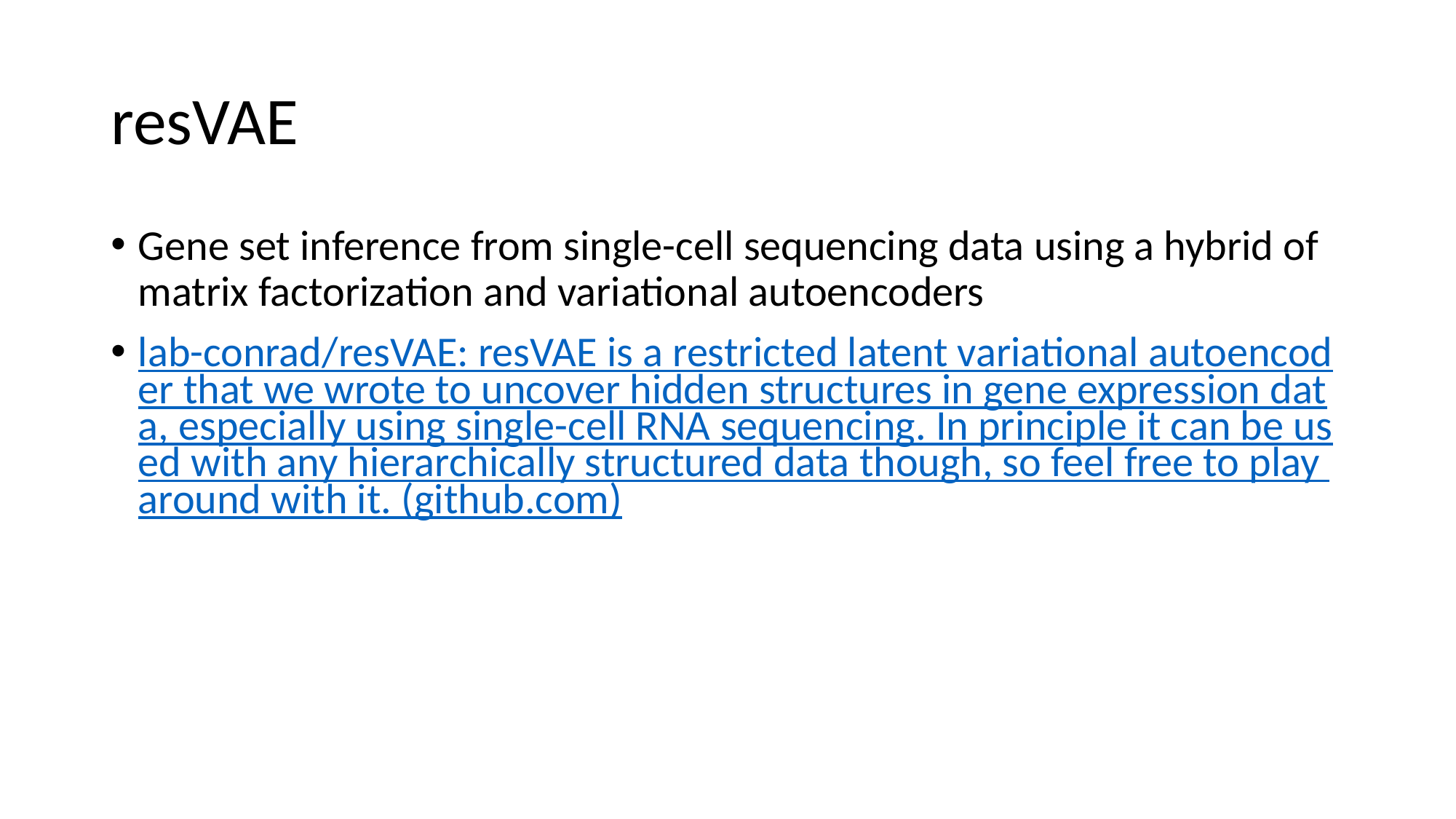

# resVAE
Gene set inference from single-cell sequencing data using a hybrid of matrix factorization and variational autoencoders
lab-conrad/resVAE: resVAE is a restricted latent variational autoencoder that we wrote to uncover hidden structures in gene expression data, especially using single-cell RNA sequencing. In principle it can be used with any hierarchically structured data though, so feel free to play around with it. (github.com)